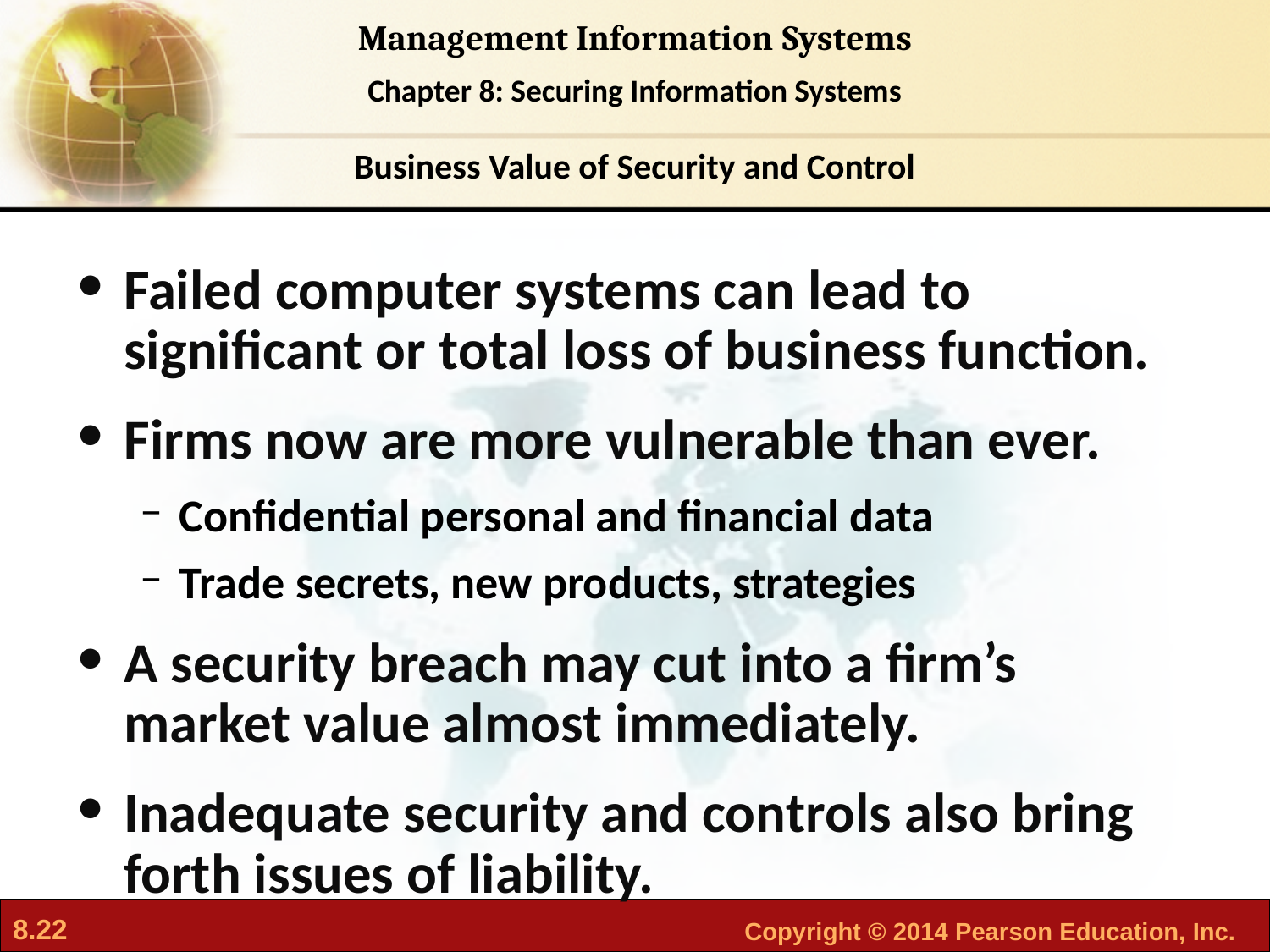

Business Value of Security and Control
Failed computer systems can lead to significant or total loss of business function.
Firms now are more vulnerable than ever.
Confidential personal and financial data
Trade secrets, new products, strategies
A security breach may cut into a firm’s market value almost immediately.
Inadequate security and controls also bring forth issues of liability.